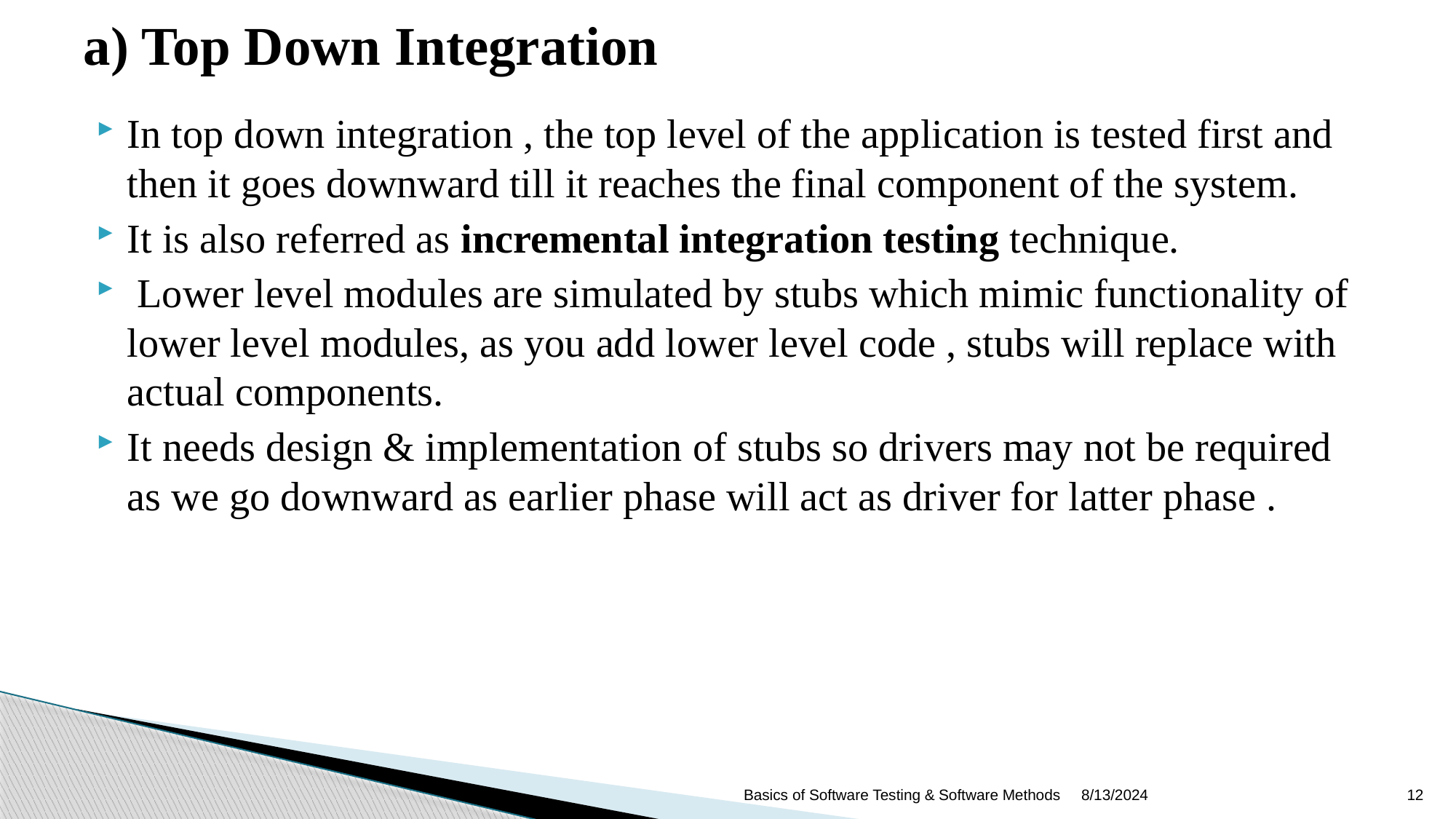

# a) Top Down Integration
In top down integration , the top level of the application is tested first and then it goes downward till it reaches the final component of the system.
It is also referred as incremental integration testing technique.
 Lower level modules are simulated by stubs which mimic functionality of lower level modules, as you add lower level code , stubs will replace with actual components.
It needs design & implementation of stubs so drivers may not be required as we go downward as earlier phase will act as driver for latter phase .

8/13/2024
Basics of Software Testing & Software Methods
12